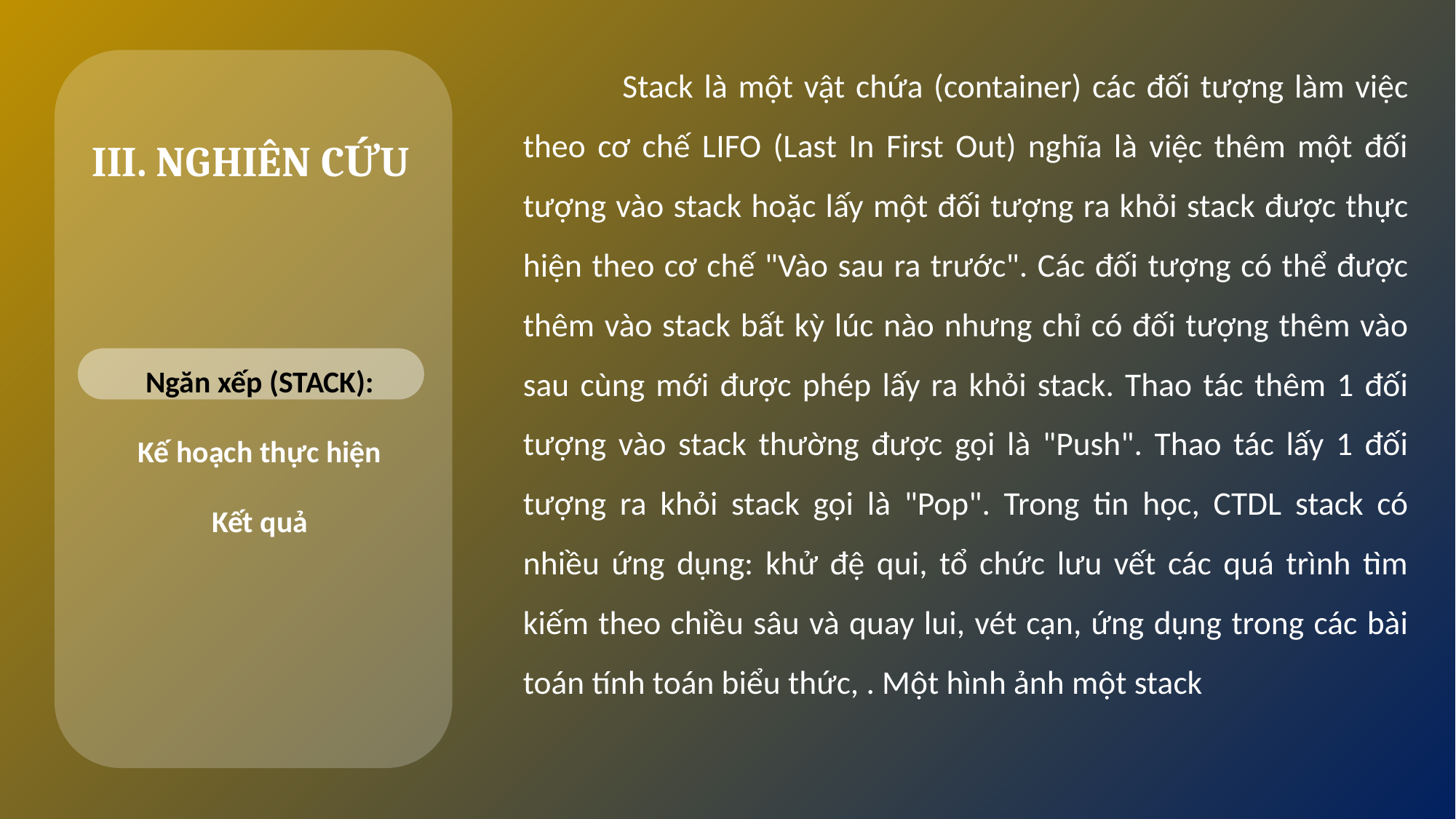

Stack là một vật chứa (container) các đối tượng làm việc theo cơ chế LIFO (Last In First Out) nghĩa là việc thêm một đối tượng vào stack hoặc lấy một đối tượng ra khỏi stack được thực hiện theo cơ chế "Vào sau ra trước". Các đối tượng có thể được thêm vào stack bất kỳ lúc nào nhưng chỉ có đối tượng thêm vào sau cùng mới được phép lấy ra khỏi stack. Thao tác thêm 1 đối tượng vào stack thường được gọi là "Push". Thao tác lấy 1 đối tượng ra khỏi stack gọi là "Pop". Trong tin học, CTDL stack có nhiều ứng dụng: khử đệ qui, tổ chức lưu vết các quá trình tìm kiếm theo chiều sâu và quay lui, vét cạn, ứng dụng trong các bài toán tính toán biểu thức, . Một hình ảnh một stack

III. NGHIÊN CỨU
Ngăn xếp (STACK):
Kế hoạch thực hiện
Kết quả